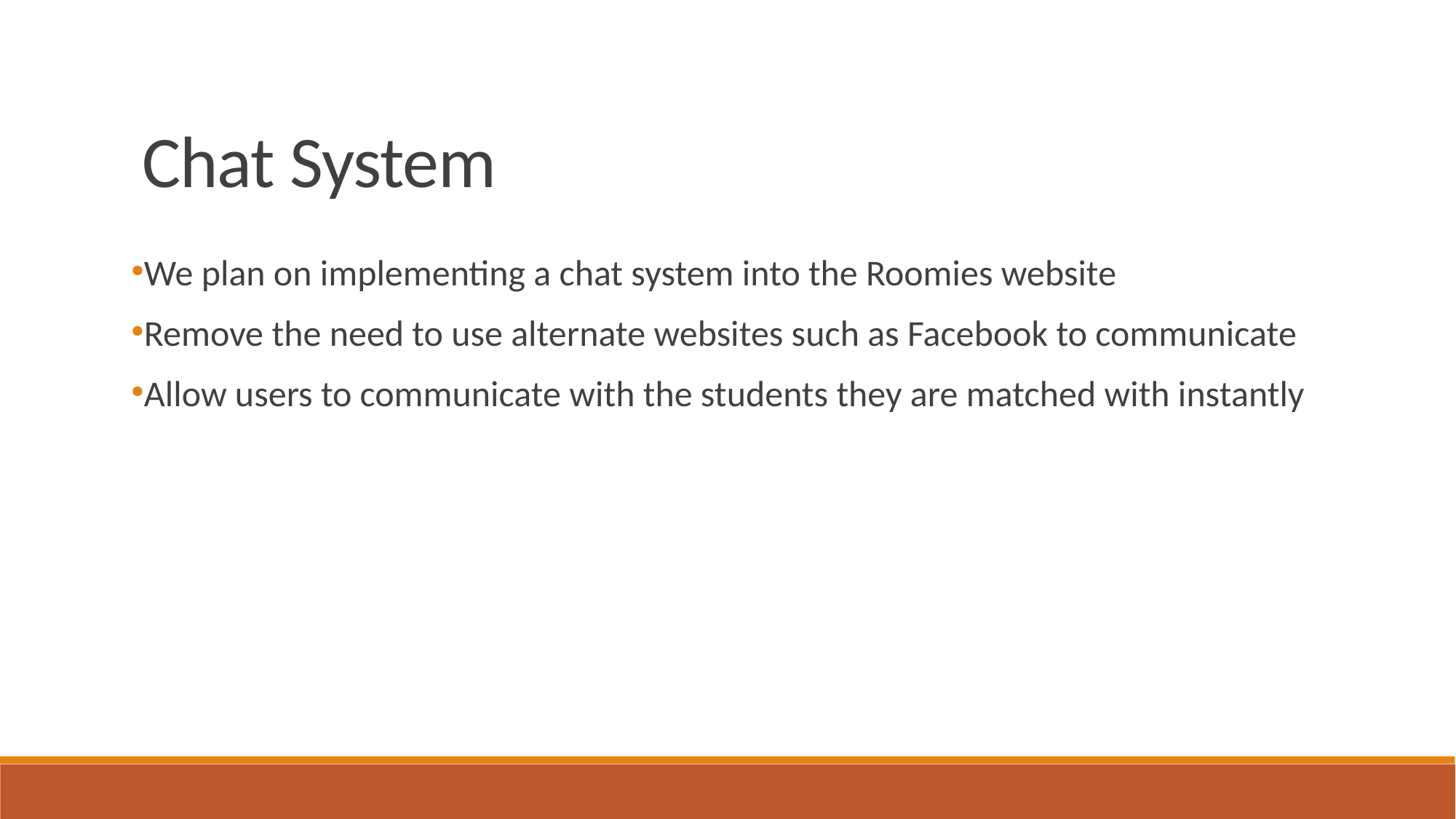

Chat System
We plan on implementing a chat system into the Roomies website
Remove the need to use alternate websites such as Facebook to communicate
Allow users to communicate with the students they are matched with instantly